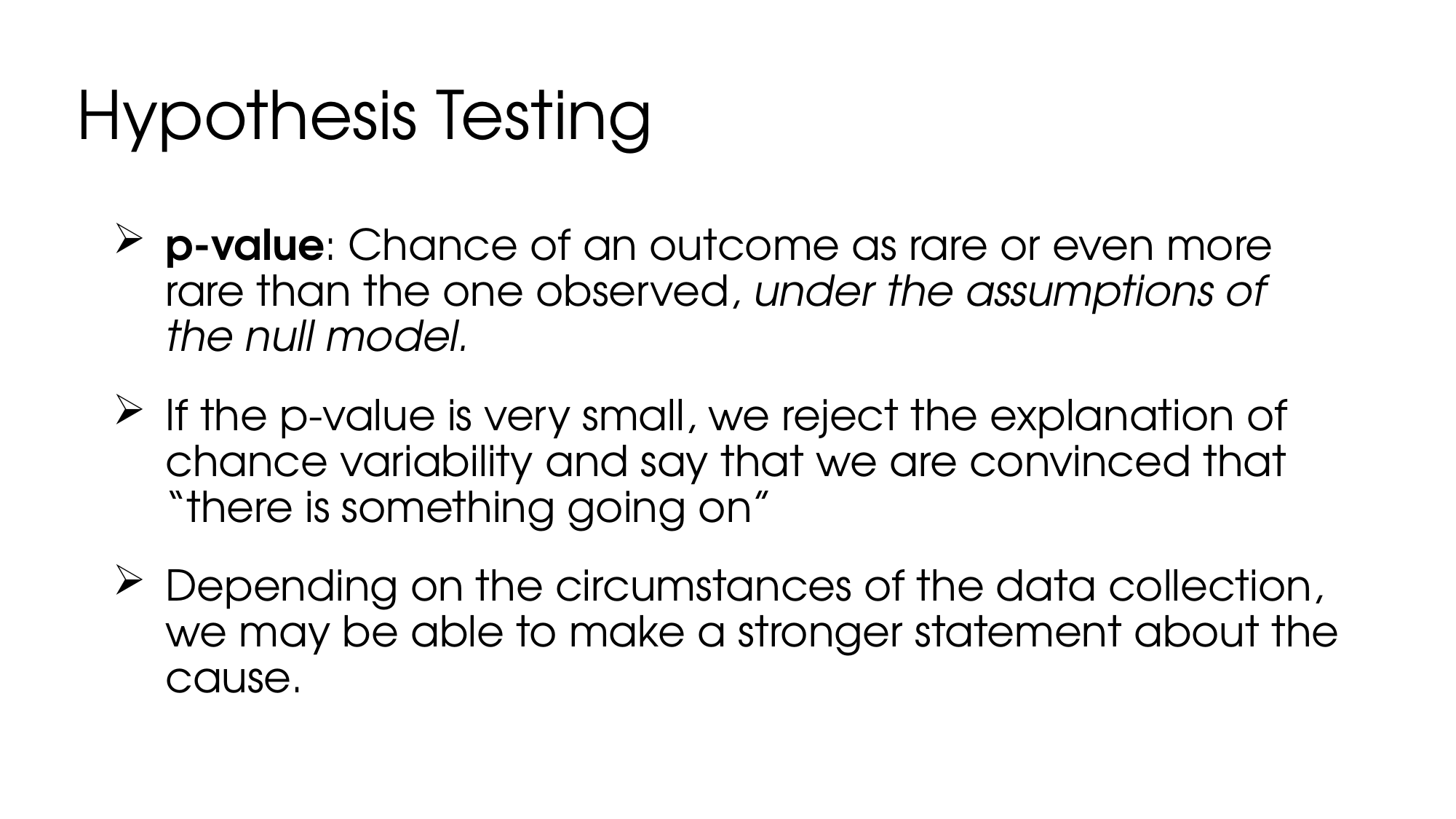

# Hypothesis Testing
p-value: Chance of an outcome as rare or even more rare than the one observed, under the assumptions of the null model.
If the p-value is very small, we reject the explanation of chance variability and say that we are convinced that “there is something going on”
Depending on the circumstances of the data collection, we may be able to make a stronger statement about the cause.